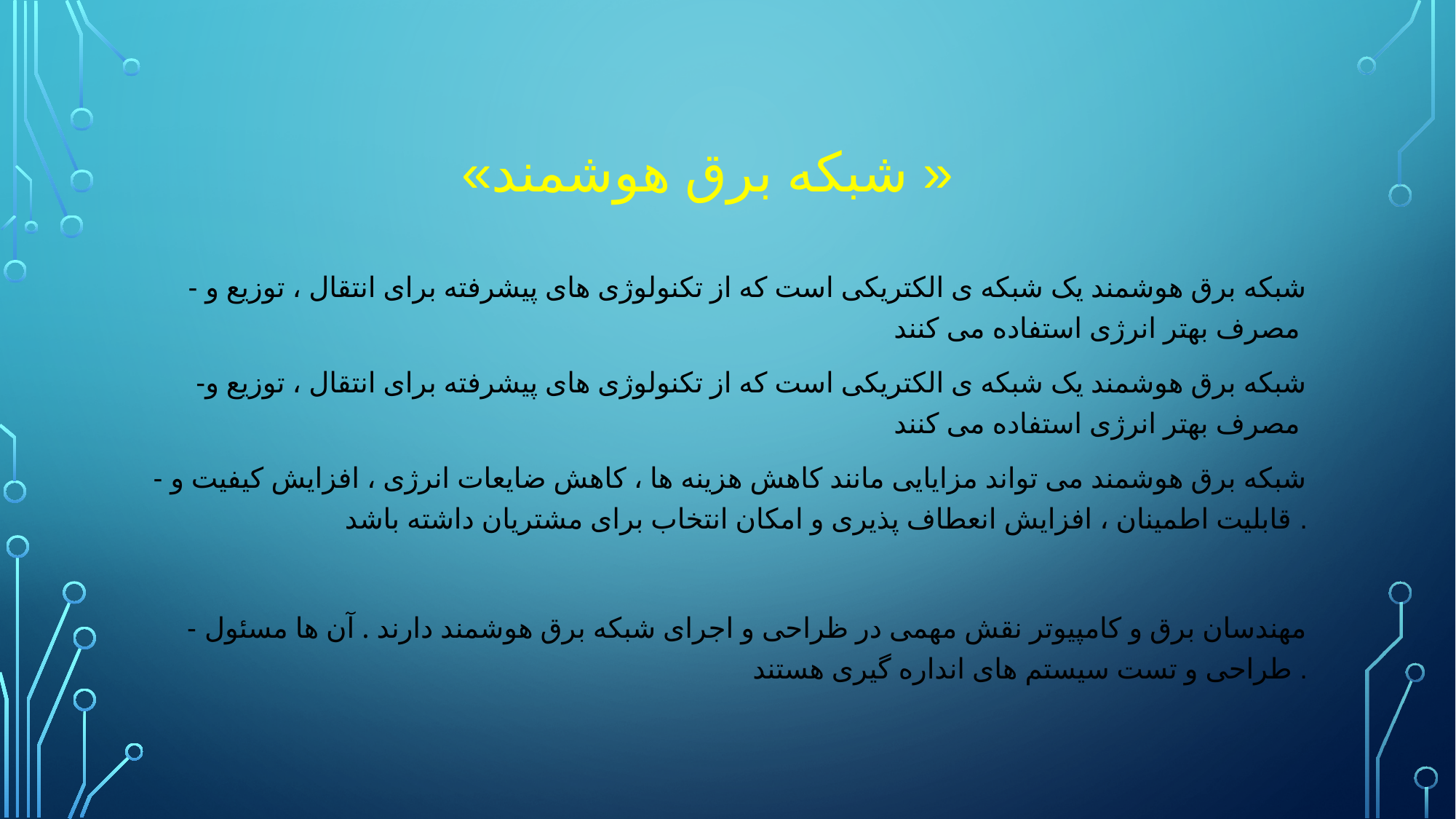

# «شبکه برق هوشمند »
- شبکه برق هوشمند یک شبکه ی الکتریکی است که از تکنولوژی های پیشرفته برای انتقال ، توزیع و مصرف بهتر انرژی استفاده می کنند
-شبکه برق هوشمند یک شبکه ی الکتریکی است که از تکنولوژی های پیشرفته برای انتقال ، توزیع و مصرف بهتر انرژی استفاده می کنند
- شبکه برق هوشمند می تواند مزایایی مانند کاهش هزینه ها ، کاهش ضایعات انرژی ، افزایش کیفیت و قابلیت اطمینان ، افزایش انعطاف پذیری و امکان انتخاب برای مشتریان داشته باشد .

- مهندسان برق و کامپیوتر نقش مهمی در ظراحی و اجرای شبکه برق هوشمند دارند . آن ها مسئول طراحی و تست سیستم های انداره گیری هستند .